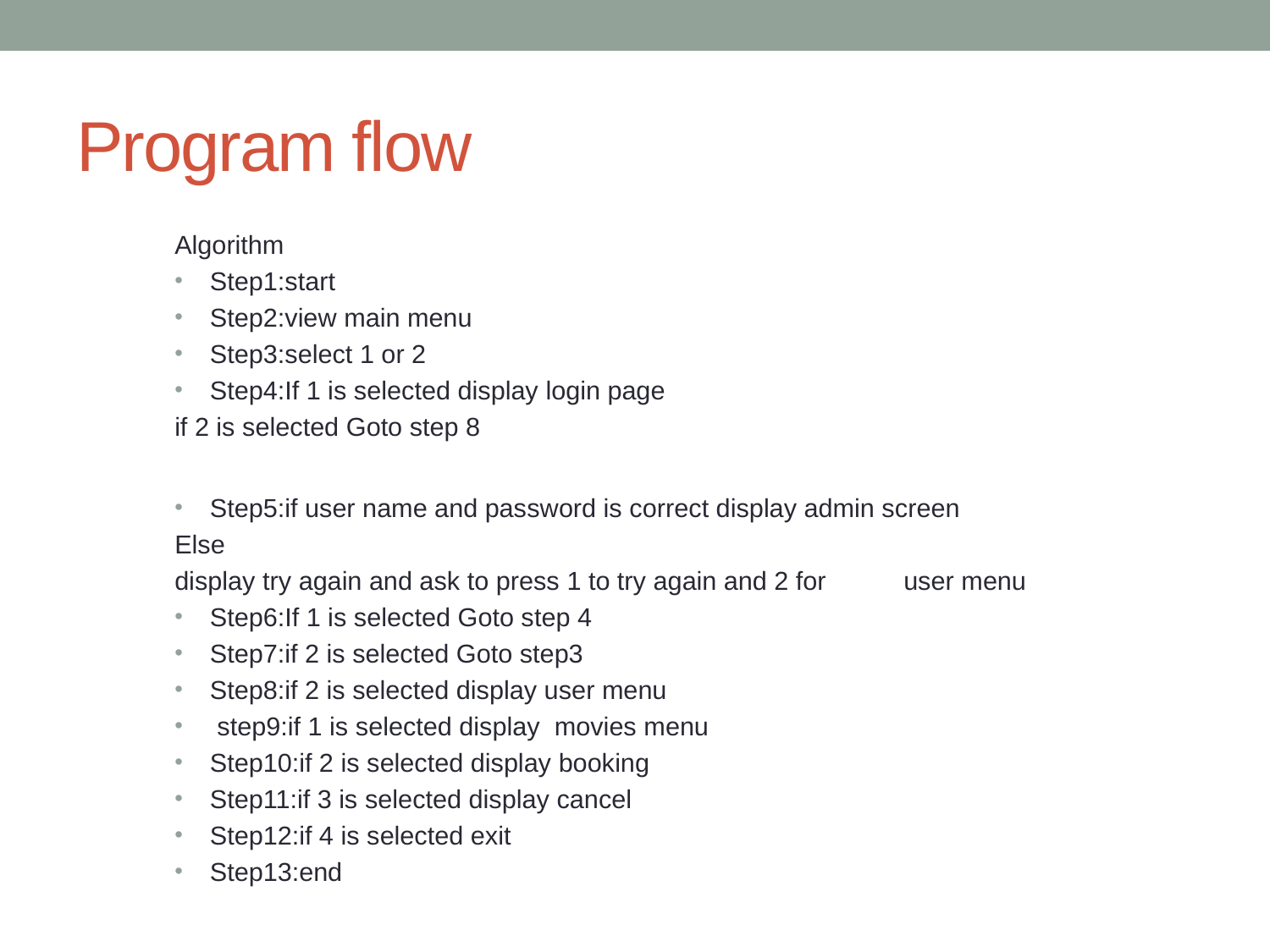

# Program flow
Algorithm
Step1:start
Step2:view main menu
Step3:select 1 or 2
Step4:If 1 is selected display login page
		if 2 is selected Goto step 8

Step5:if user name and password is correct display admin screen
	Else
		display try again and ask to press 1 to try again and 2 for 		user menu
Step6:If 1 is selected Goto step 4
Step7:if 2 is selected Goto step3
Step8:if 2 is selected display user menu
 step9:if 1 is selected display  movies menu
Step10:if 2 is selected display booking
Step11:if 3 is selected display cancel
Step12:if 4 is selected exit
Step13:end